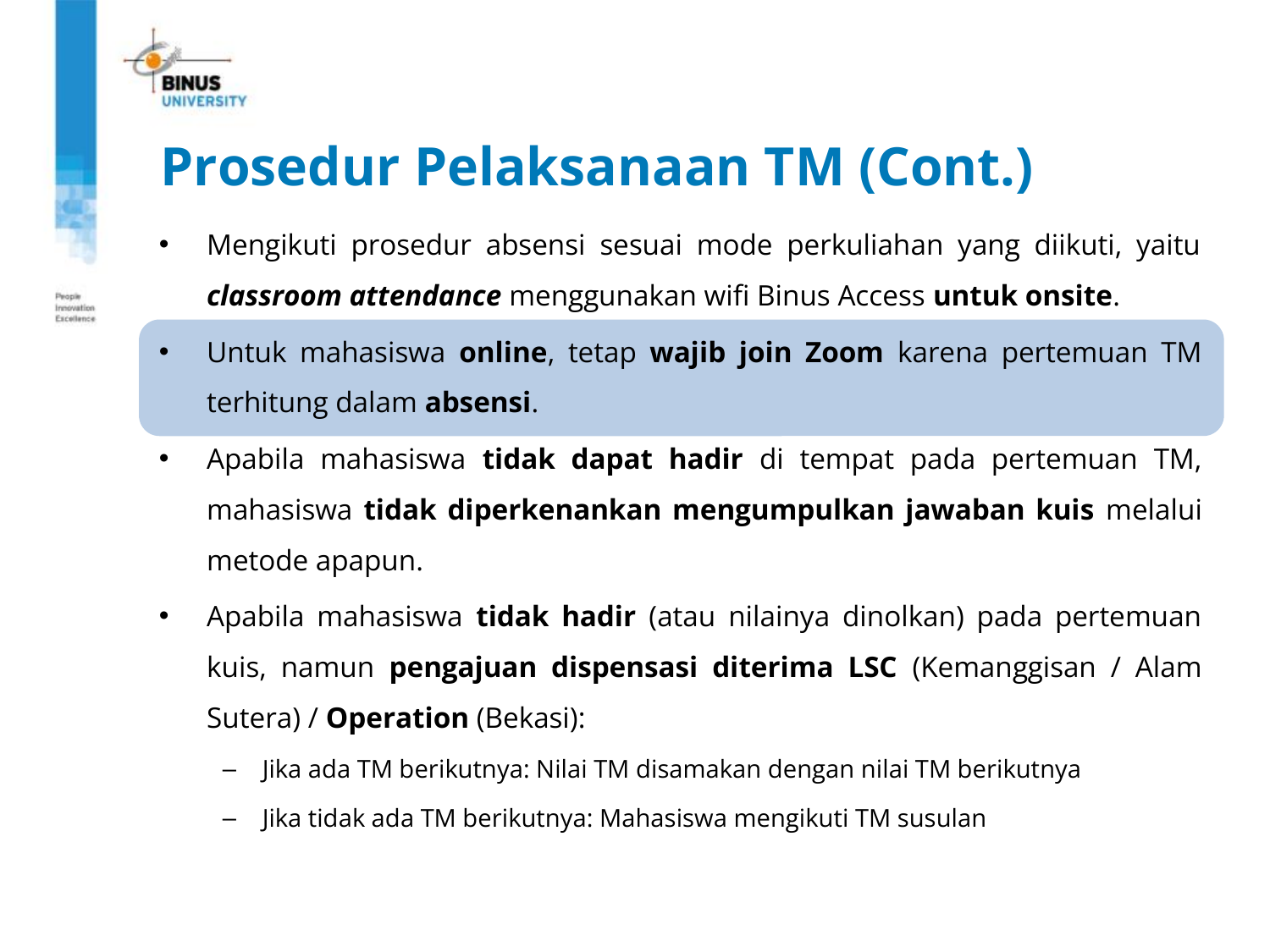

Prosedur Pelaksanaan TM (Cont.)
Mengikuti prosedur absensi sesuai mode perkuliahan yang diikuti, yaitu classroom attendance menggunakan wifi Binus Access untuk onsite.
Untuk mahasiswa online, tetap wajib join Zoom karena pertemuan TM terhitung dalam absensi.
Apabila mahasiswa tidak dapat hadir di tempat pada pertemuan TM, mahasiswa tidak diperkenankan mengumpulkan jawaban kuis melalui metode apapun.
Apabila mahasiswa tidak hadir (atau nilainya dinolkan) pada pertemuan kuis, namun pengajuan dispensasi diterima LSC (Kemanggisan / Alam Sutera) / Operation (Bekasi):
Jika ada TM berikutnya: Nilai TM disamakan dengan nilai TM berikutnya
Jika tidak ada TM berikutnya: Mahasiswa mengikuti TM susulan